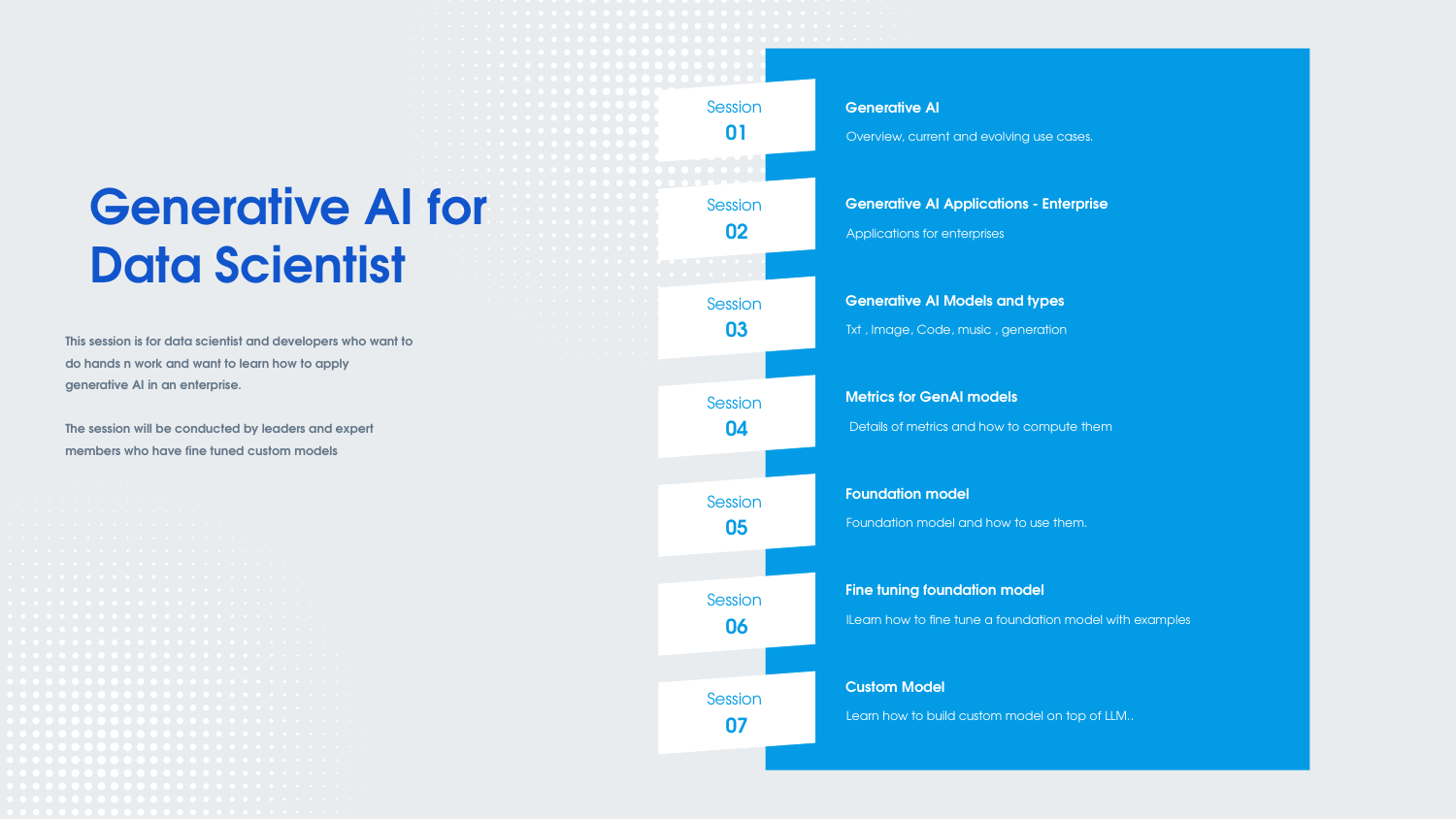

Session
01
Generative AI
Overview, current and evolving use cases.

Generative AI for Data Scientist
Session
02
Generative AI Applications - Enterprise
Applications for enterprises

Session
03
Generative AI Models and types
Txt , Image, Code, music , generation
This session is for data scientist and developers who want to do hands n work and want to learn how to apply generative AI in an enterprise.

The session will be conducted by leaders and expert members who have fine tuned custom models

Metrics for GenAI models
 Details of metrics and how to compute them
Session
04

Foundation model
Foundation model and how to use them.
Session
05

Fine tuning foundation model
ILearn how to fine tune a foundation model with examples
Session
06

Custom Model
Learn how to build custom model on top of LLM..
Session
07